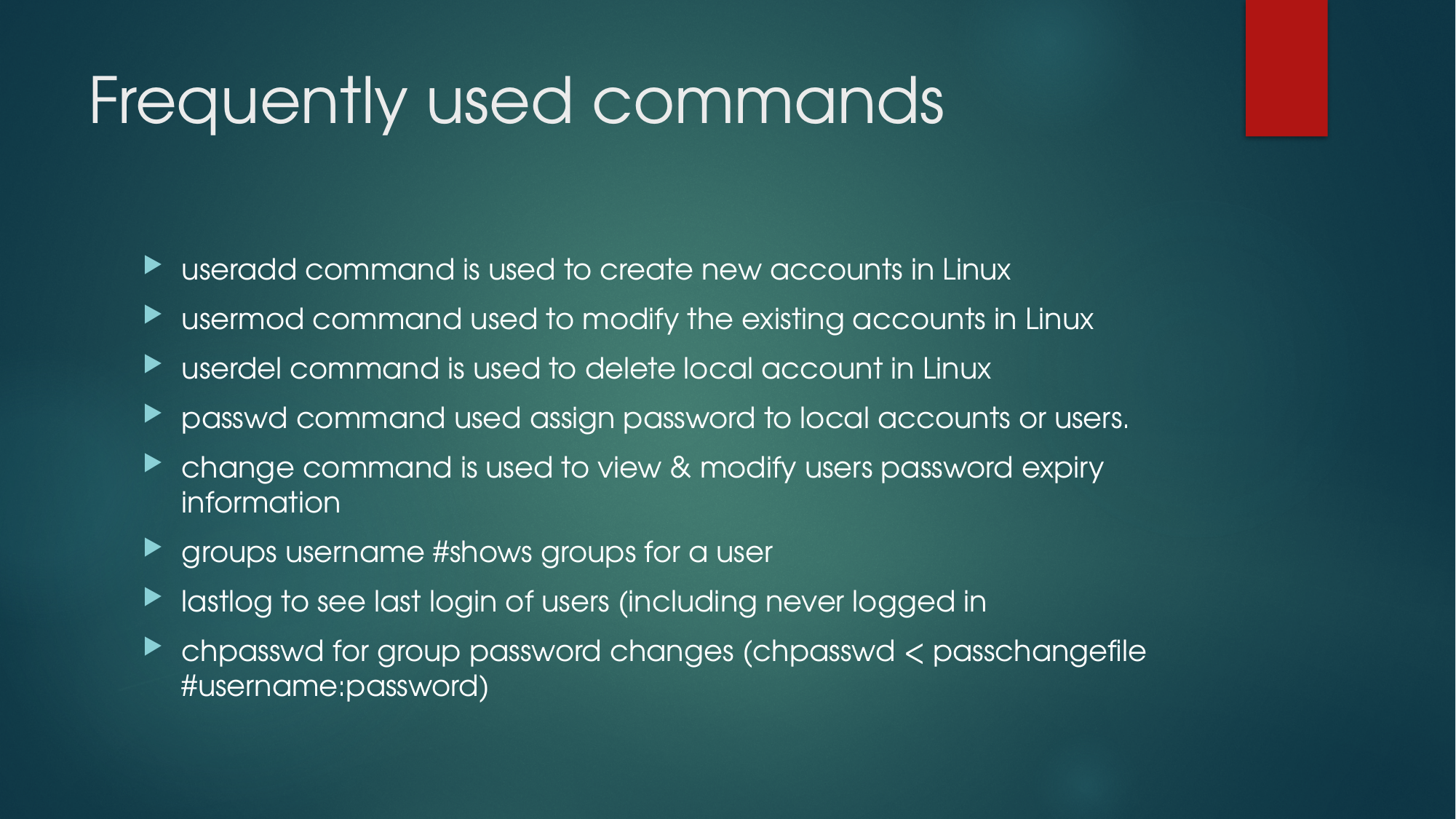

# Frequently used commands
useradd command is used to create new accounts in Linux
usermod command used to modify the existing accounts in Linux
userdel command is used to delete local account in Linux
passwd command used assign password to local accounts or users.
change command is used to view & modify users password expiry information
groups username #shows groups for a user
lastlog to see last login of users (including never logged in
chpasswd for group password changes (chpasswd < passchangefile #username:password)